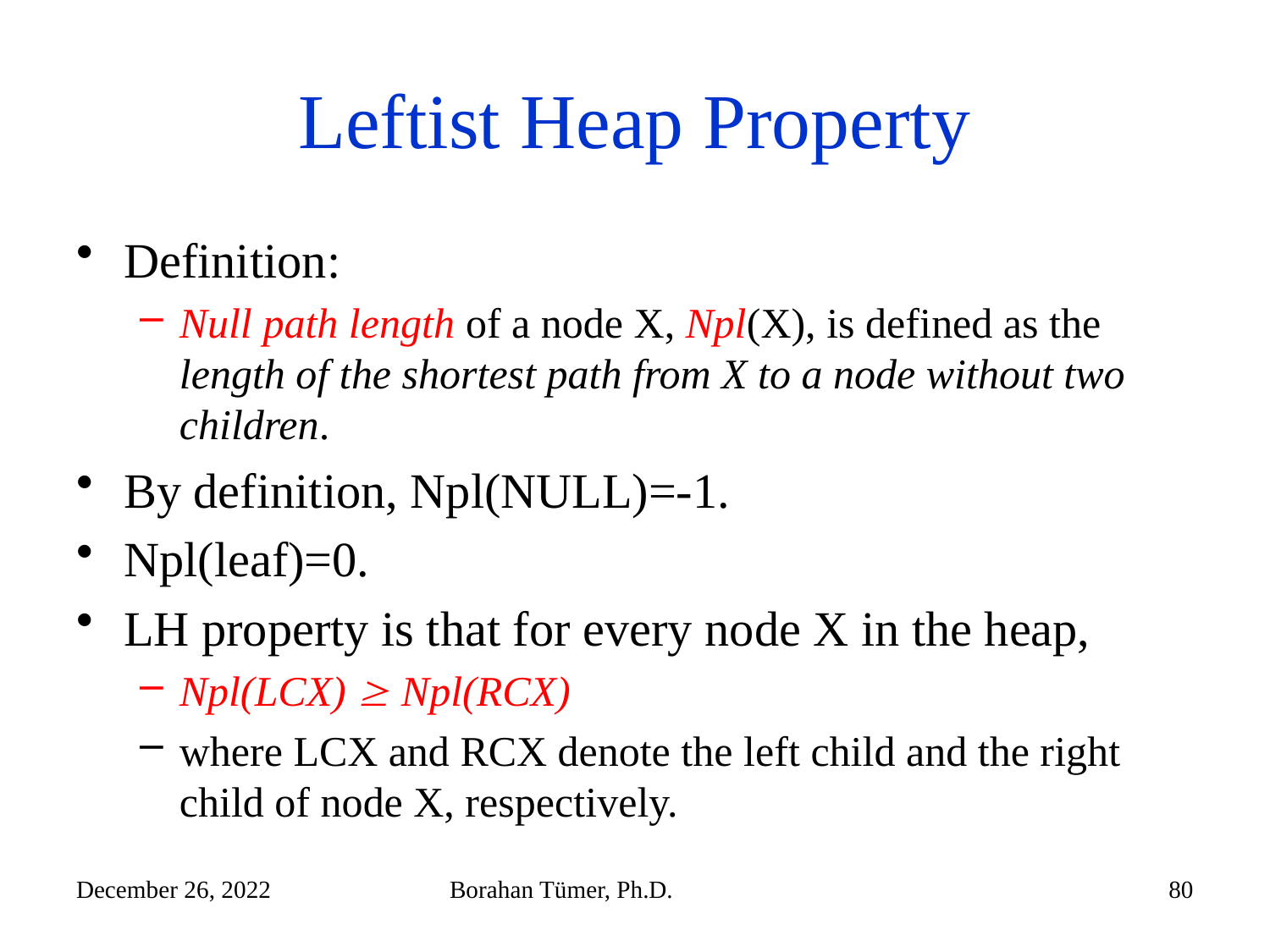

# Leftist Heap Property
Definition:
Null path length of a node X, Npl(X), is defined as the length of the shortest path from X to a node without two children.
By definition, Npl(NULL)=-1.
Npl(leaf)=0.
LH property is that for every node X in the heap,
Npl(LCX) ≥ Npl(RCX)
where LCX and RCX denote the left child and the right child of node X, respectively.
December 26, 2022
Borahan Tümer, Ph.D.
80